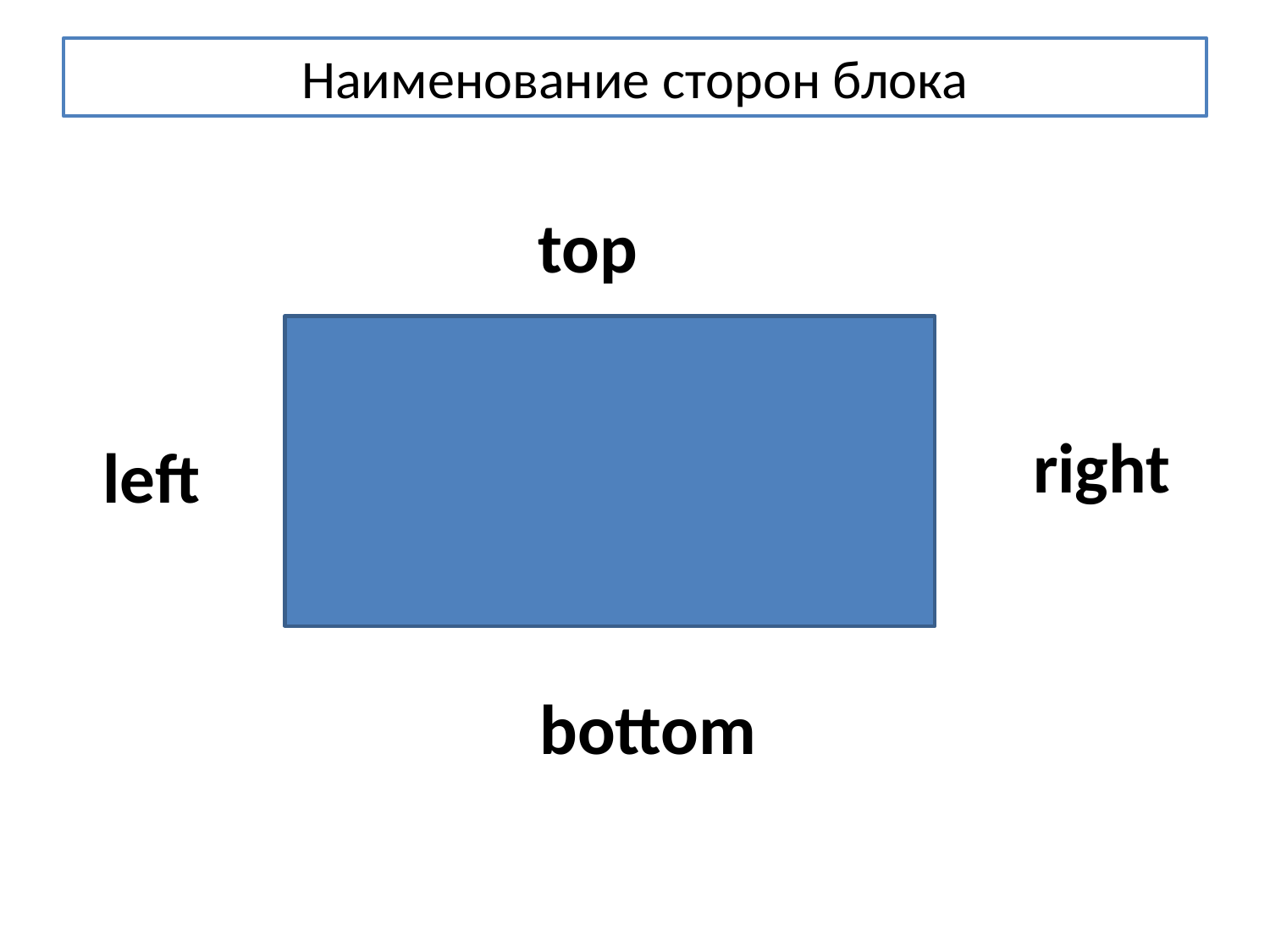

# Наименование сторон блока
top

right
left
bottom